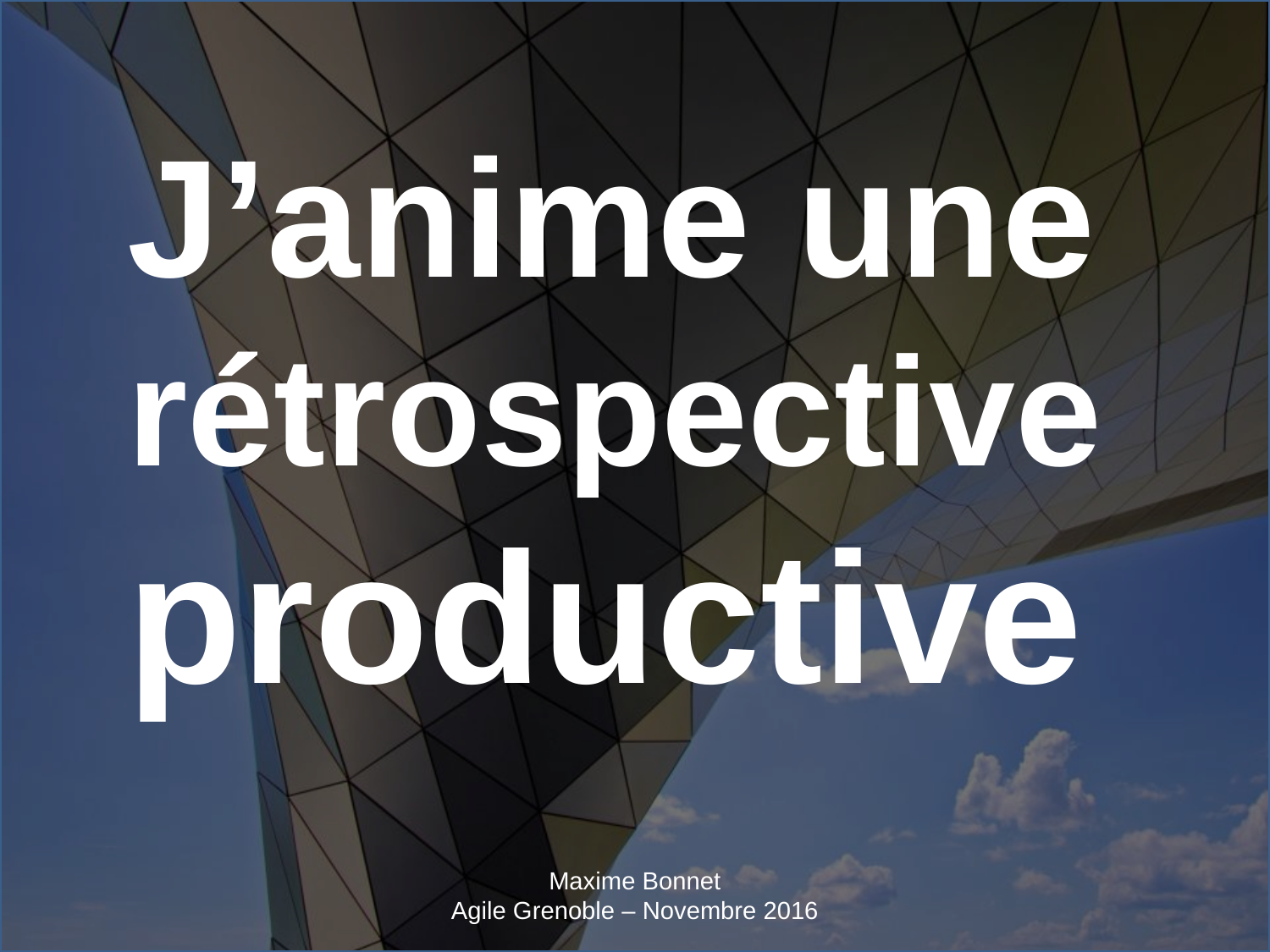

J’anime une rétrospective productive
Maxime Bonnet
Agile Grenoble – Novembre 2016